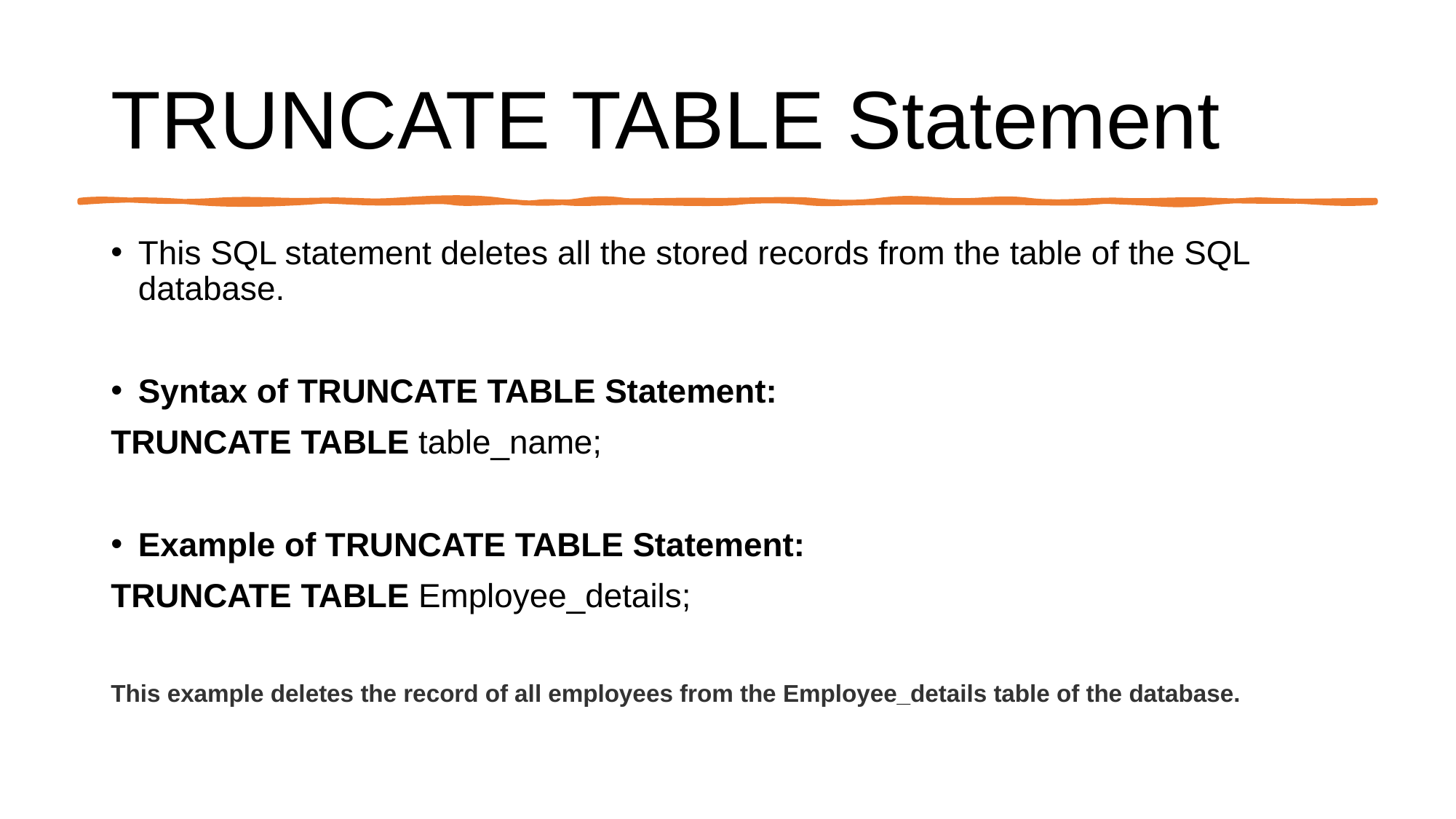

# TRUNCATE TABLE Statement

This SQL statement deletes all the stored records from the table of the SQL database.

Syntax of TRUNCATE TABLE Statement:
TRUNCATE TABLE table_name;

Example of TRUNCATE TABLE Statement:
TRUNCATE TABLE Employee_details;

This example deletes the record of all employees from the Employee_details table of the database.